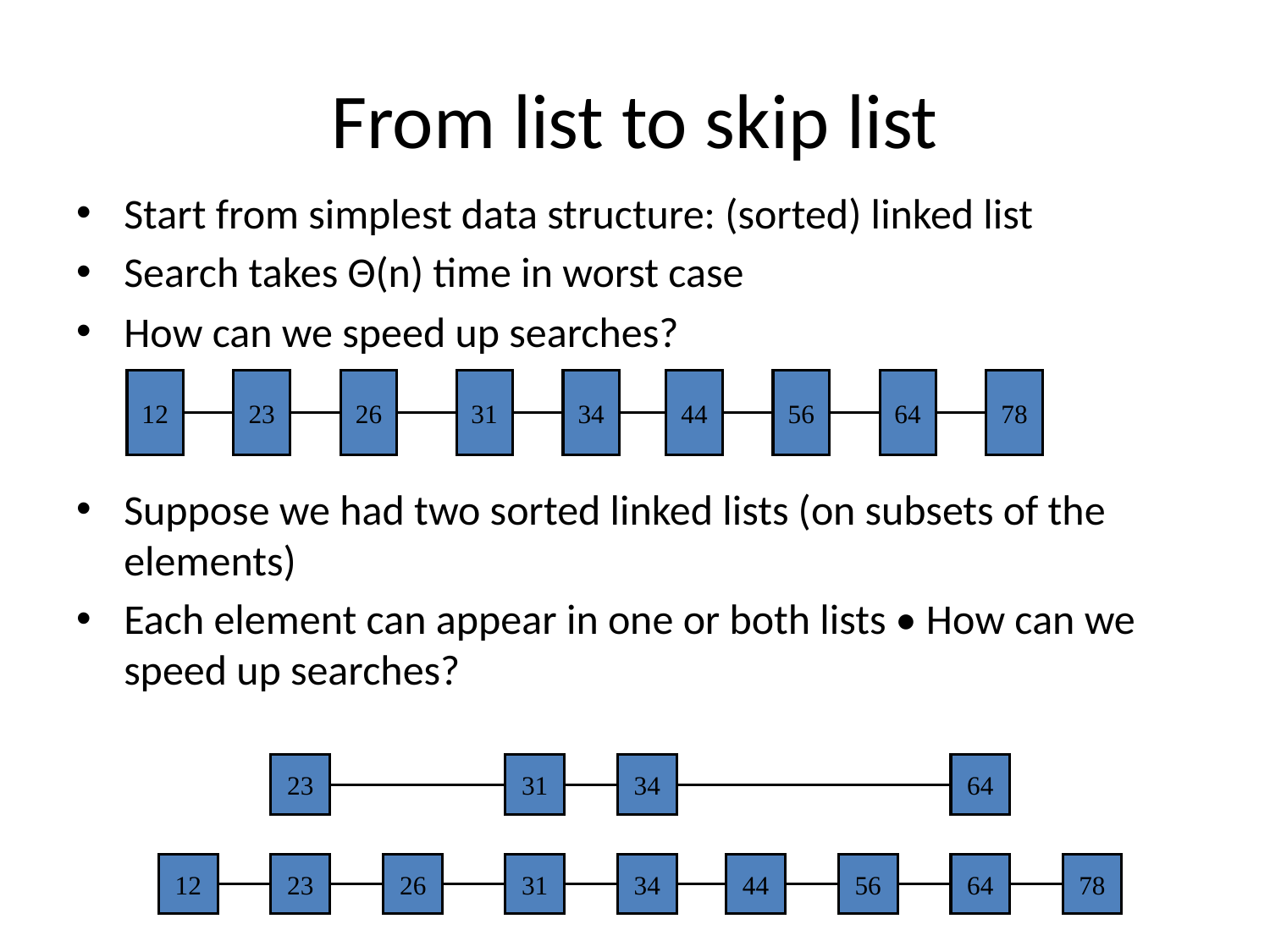

# From list to skip list
Start from simplest data structure: (sorted) linked list
Search takes Θ(n) time in worst case
How can we speed up searches?

Suppose we had two sorted linked lists (on subsets of the elements)
Each element can appear in one or both lists • How can we speed up searches?
12
23
26
31
34
44
56
64
78
23
31
34
64
12
23
26
31
34
44
56
64
78